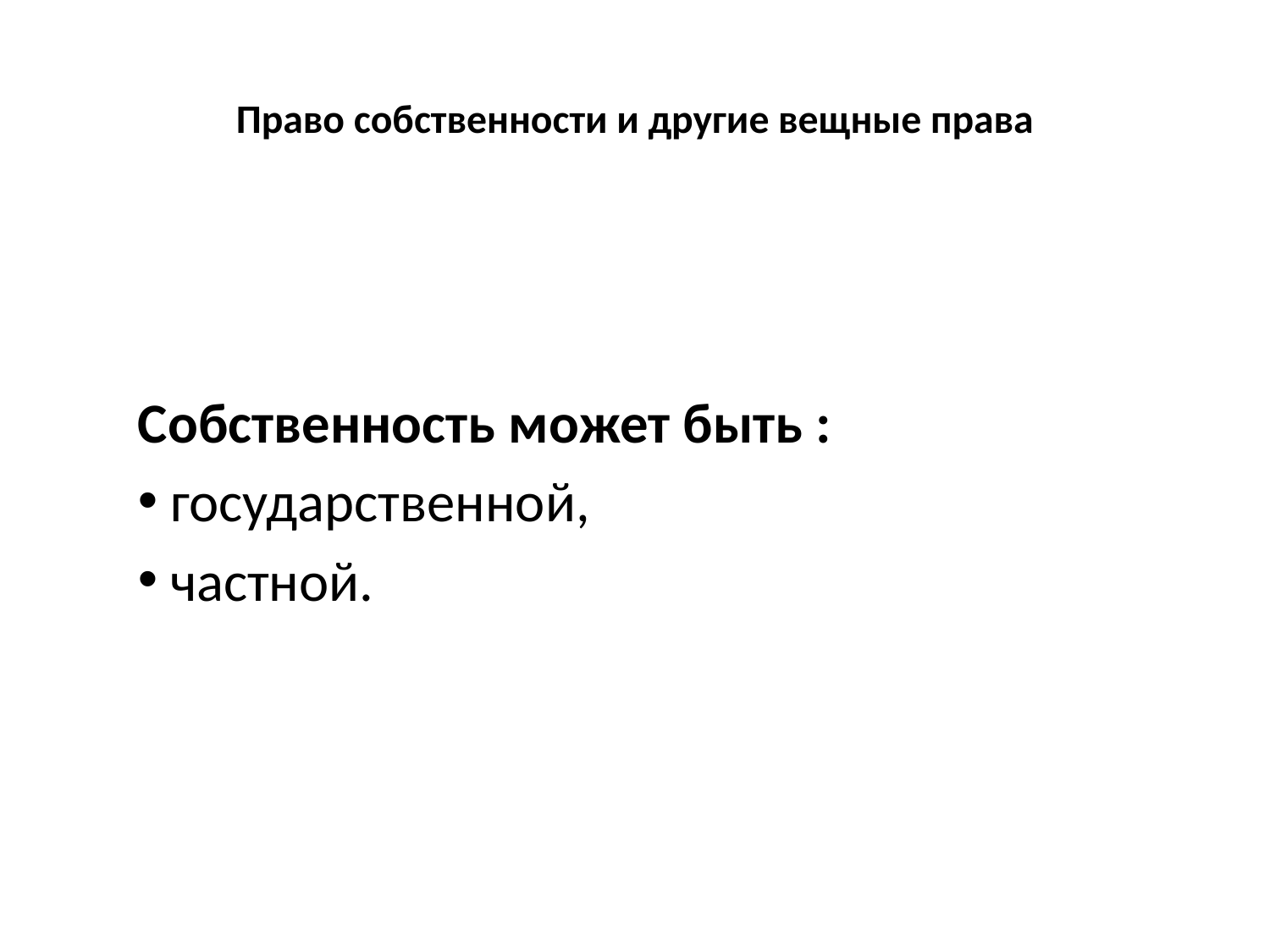

# Право собственности и другие вещные права

Собственность может быть :
 государственной,
 частной.